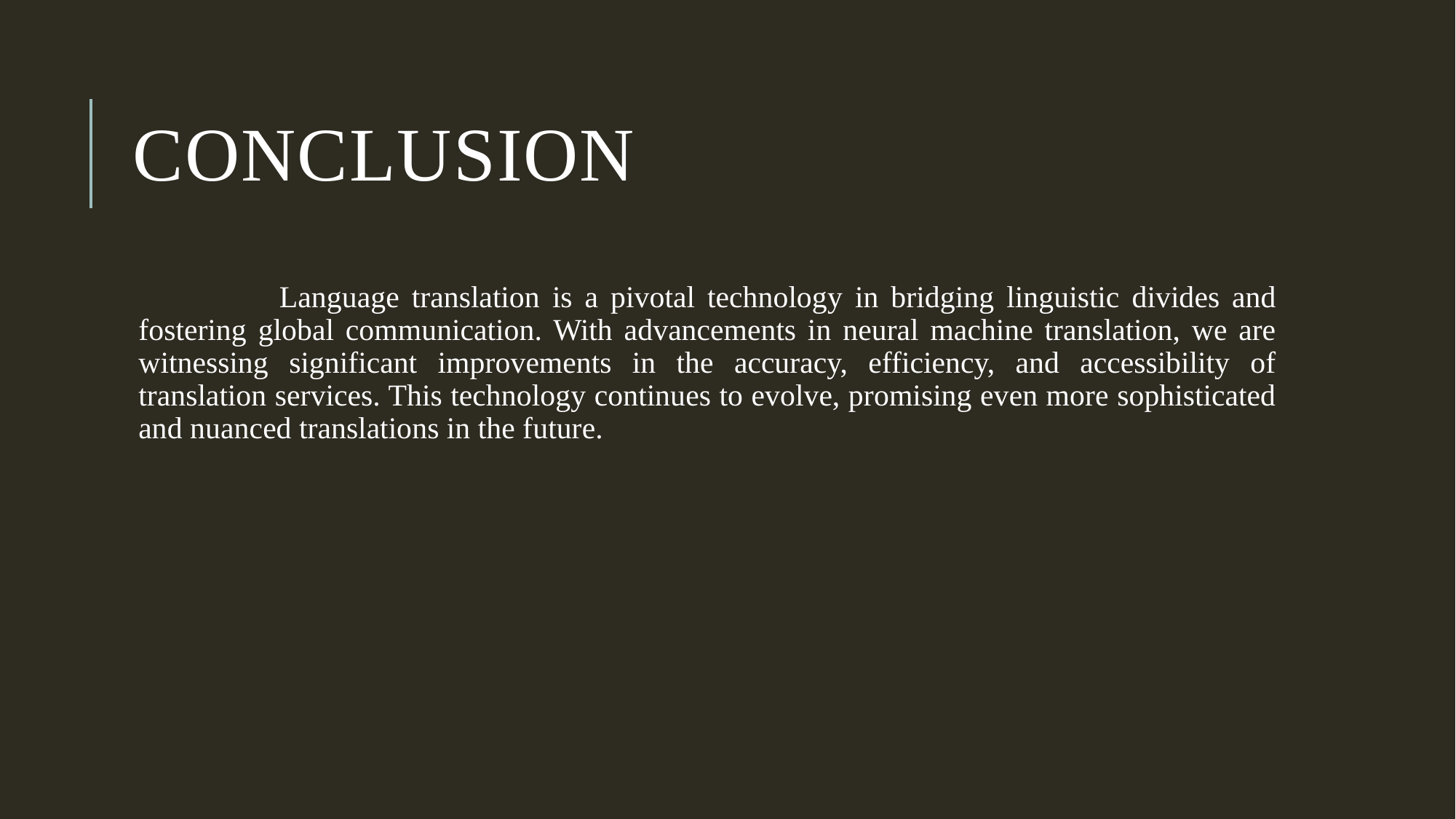

# Conclusion
          Language translation is a pivotal technology in bridging linguistic divides and fostering global communication. With advancements in neural machine translation, we are witnessing significant improvements in the accuracy, efficiency, and accessibility of translation services. This technology continues to evolve, promising even more sophisticated and nuanced translations in the future.